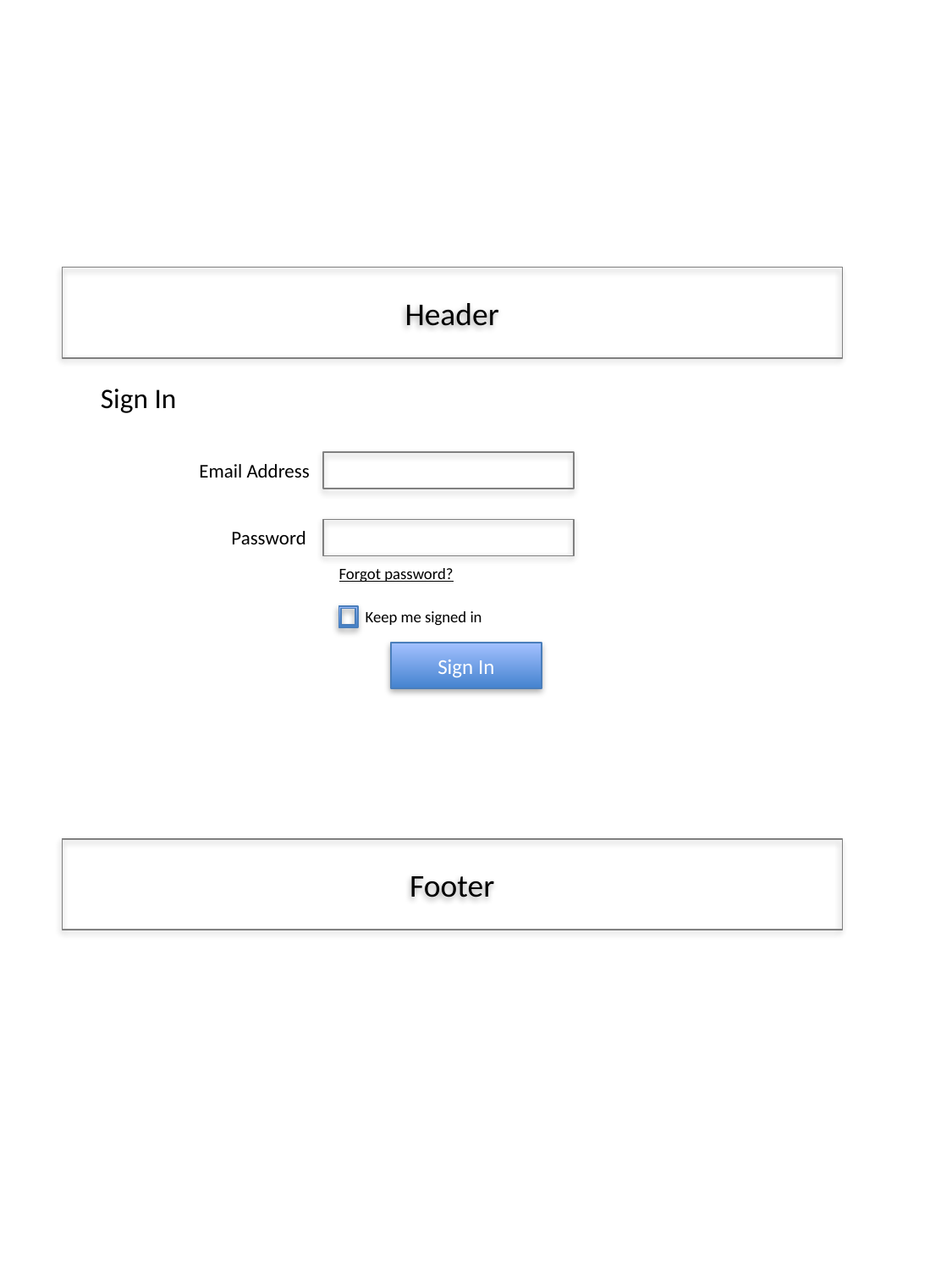

Header
Sign In
Email Address

Password

Forgot password?
Keep me signed in

Sign In
Footer